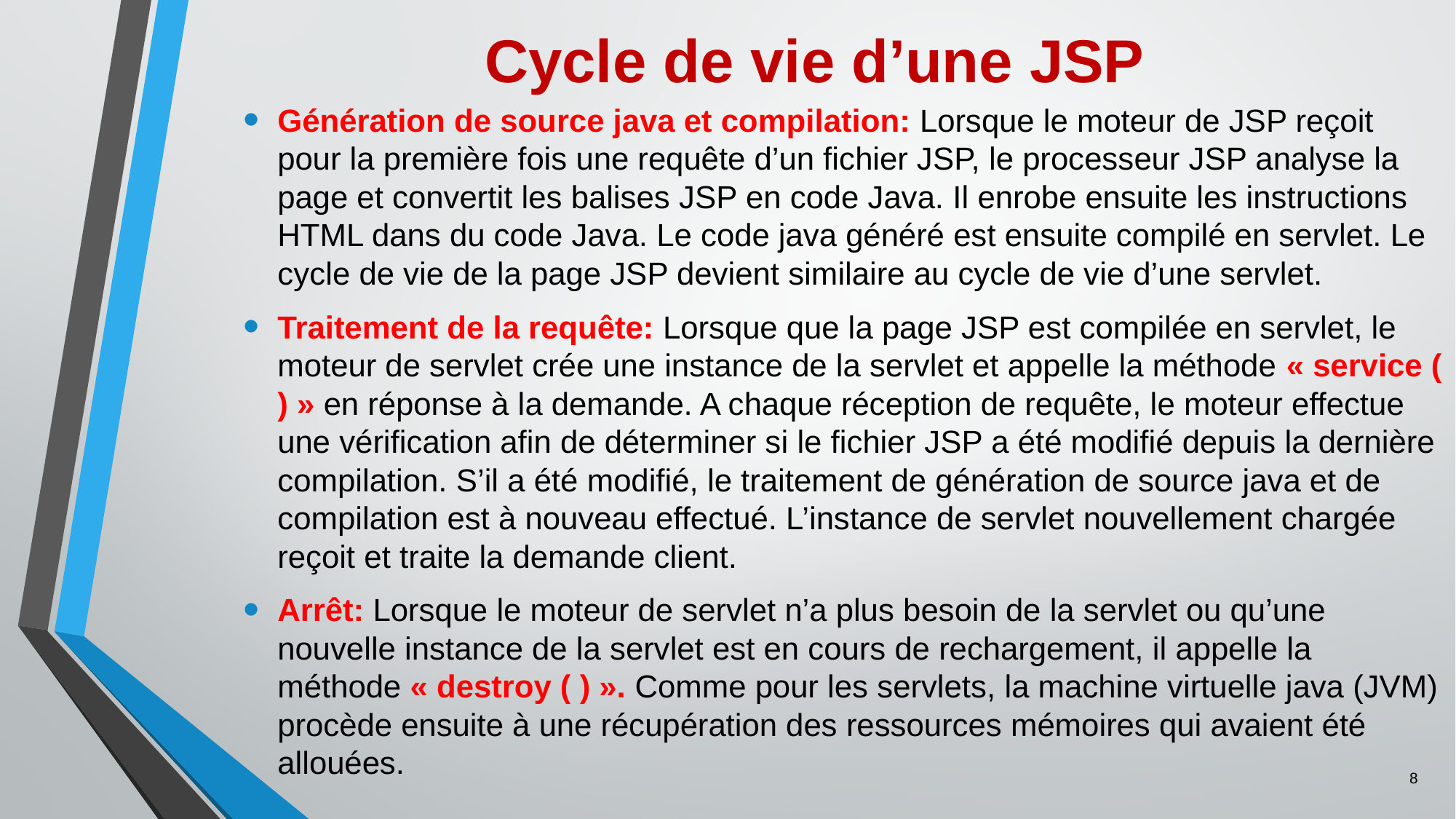

Cycle de vie d’une JSP

Génération de source java et compilation: Lorsque le moteur de JSP reçoit pour la première fois une requête d’un fichier JSP, le processeur JSP analyse la page et convertit les balises JSP en code Java. Il enrobe ensuite les instructions HTML dans du code Java. Le code java généré est ensuite compilé en servlet. Le cycle de vie de la page JSP devient similaire au cycle de vie d’une servlet.
Traitement de la requête: Lorsque que la page JSP est compilée en servlet, le moteur de servlet crée une instance de la servlet et appelle la méthode « service ( ) » en réponse à la demande. A chaque réception de requête, le moteur effectue une vérification afin de déterminer si le fichier JSP a été modifié depuis la dernière compilation. S’il a été modifié, le traitement de génération de source java et de compilation est à nouveau effectué. L’instance de servlet nouvellement chargée reçoit et traite la demande client.
Arrêt: Lorsque le moteur de servlet n’a plus besoin de la servlet ou qu’une nouvelle instance de la servlet est en cours de rechargement, il appelle la méthode « destroy ( ) ». Comme pour les servlets, la machine virtuelle java (JVM) procède ensuite à une récupération des ressources mémoires qui avaient été allouées.
8